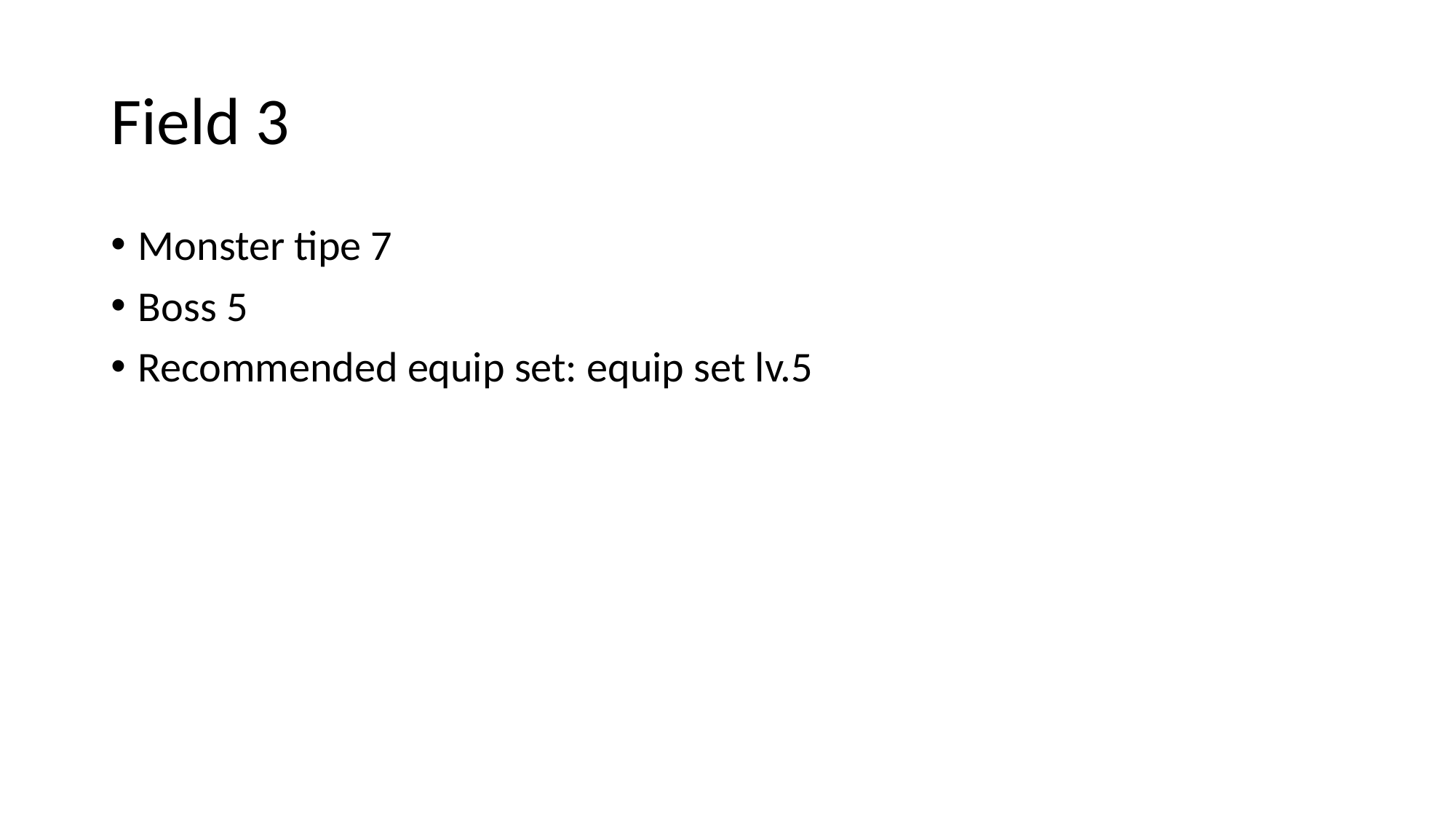

# Field 3
Monster tipe 7
Boss 5
Recommended equip set: equip set lv.5